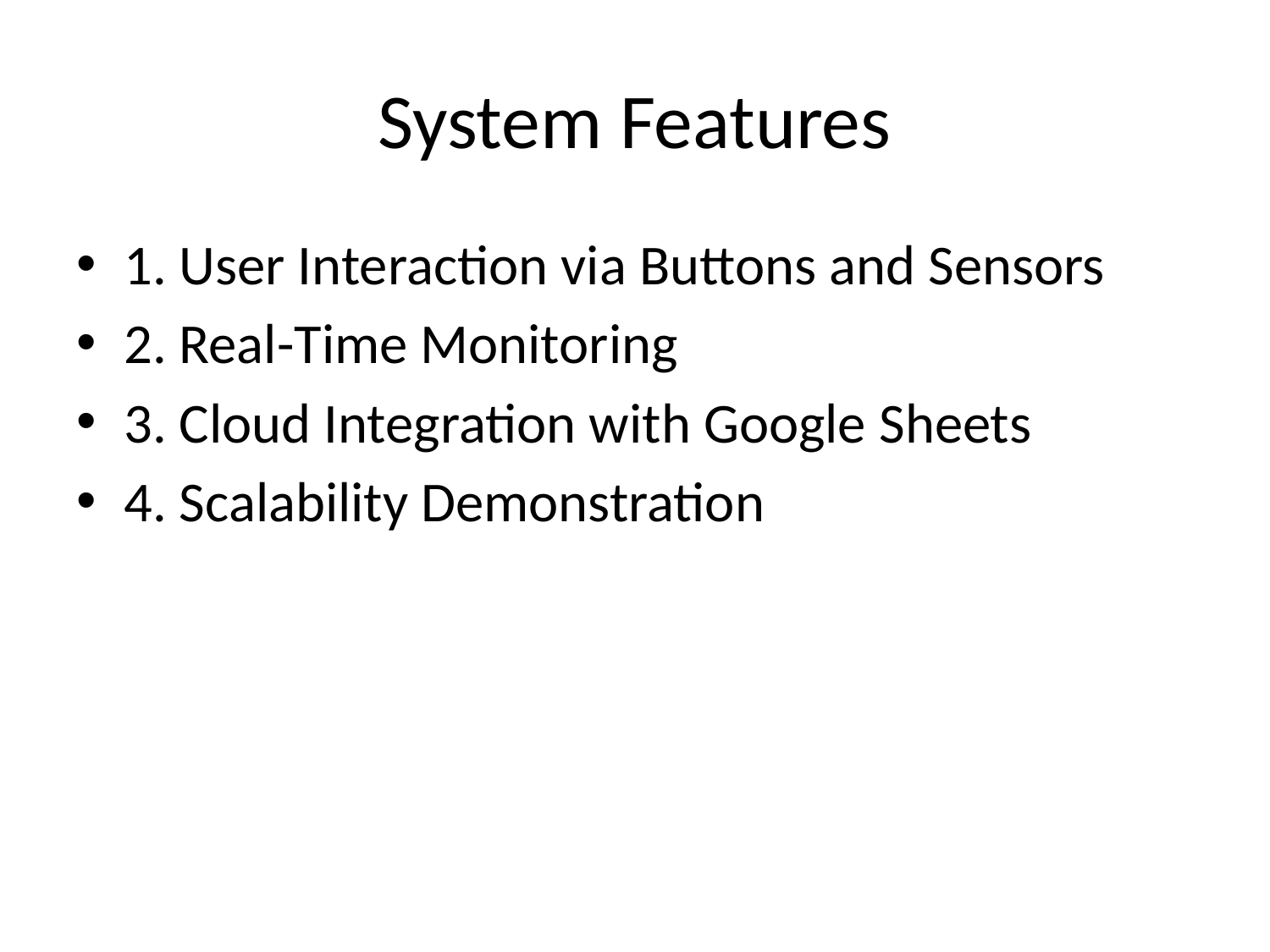

# System Features
1. User Interaction via Buttons and Sensors
2. Real-Time Monitoring
3. Cloud Integration with Google Sheets
4. Scalability Demonstration